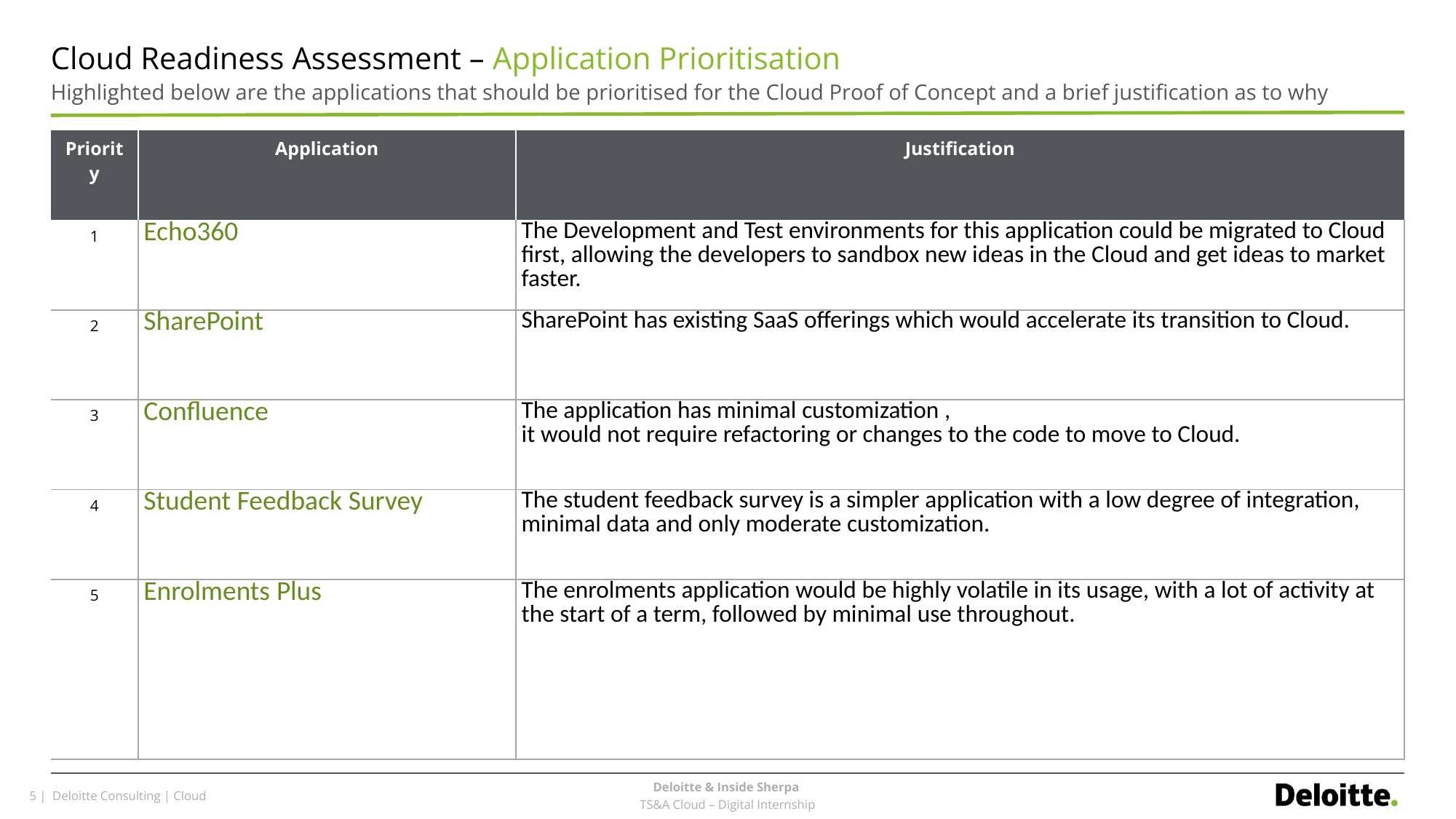

# Cloud Readiness Assessment – Application Prioritisation
Highlighted below are the applications that should be prioritised for the Cloud Proof of Concept and a brief justification as to why
| Priority | Application | Justification |
| --- | --- | --- |
| 1 | Echo360 | The Development and Test environments for this application could be migrated to Cloud first, allowing the developers to sandbox new ideas in the Cloud and get ideas to market faster. |
| 2 | SharePoint | SharePoint has existing SaaS offerings which would accelerate its transition to Cloud. |
| 3 | Confluence | The application has minimal customization , it would not require refactoring or changes to the code to move to Cloud. |
| 4 | Student Feedback Survey | The student feedback survey is a simpler application with a low degree of integration, minimal data and only moderate customization. |
| 5 | Enrolments Plus | The enrolments application would be highly volatile in its usage, with a lot of activity at the start of a term, followed by minimal use throughout. |